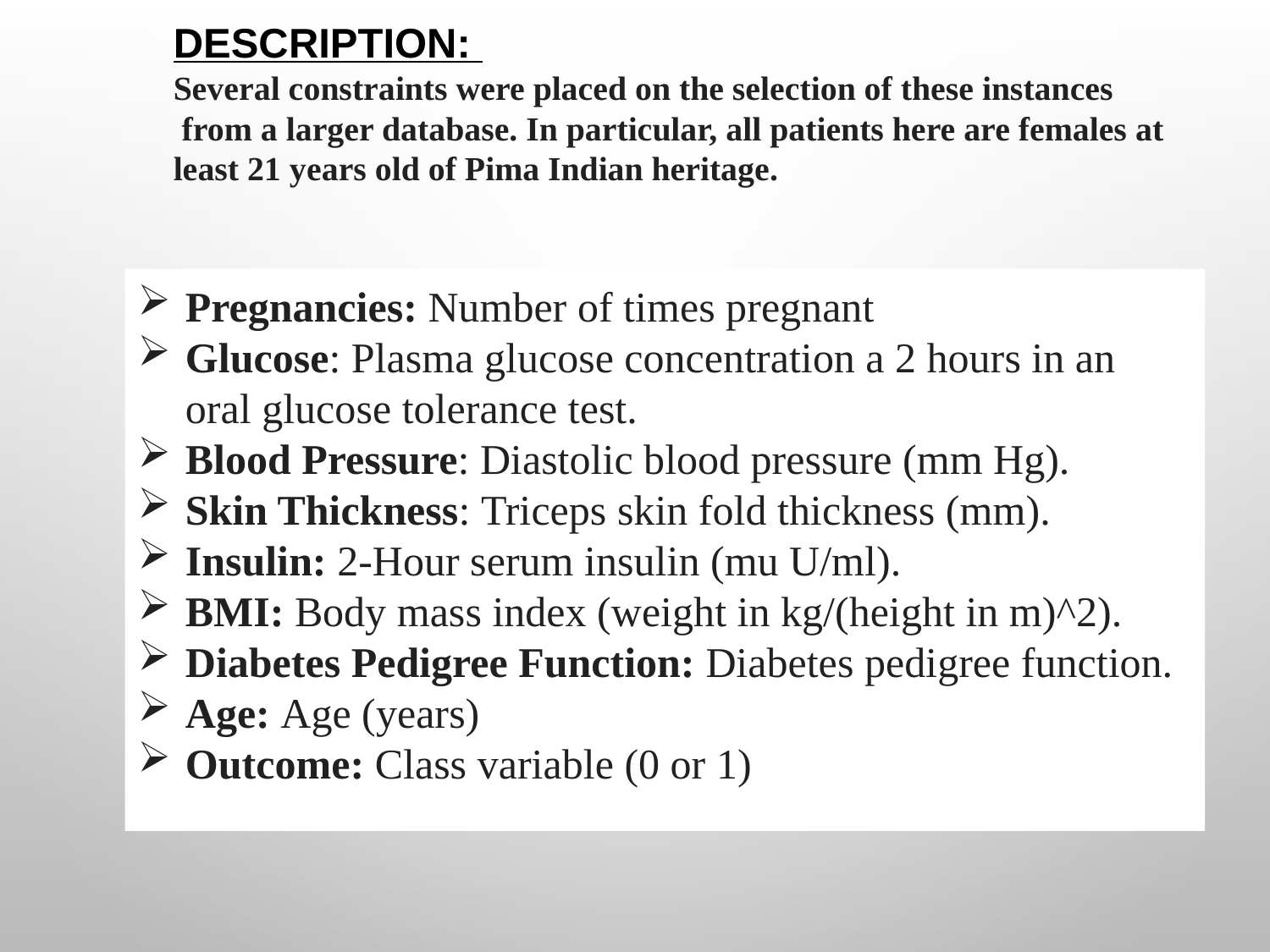

# Description: Several constraints were placed on the selection of these instances from a larger database. In particular, all patients here are females at least 21 years old of Pima Indian heritage.
Pregnancies: Number of times pregnant
Glucose: Plasma glucose concentration a 2 hours in an oral glucose tolerance test.
Blood Pressure: Diastolic blood pressure (mm Hg).
Skin Thickness: Triceps skin fold thickness (mm).
Insulin: 2-Hour serum insulin (mu U/ml).
BMI: Body mass index (weight in kg/(height in m)^2).
Diabetes Pedigree Function: Diabetes pedigree function.
Age: Age (years)
Outcome: Class variable (0 or 1)